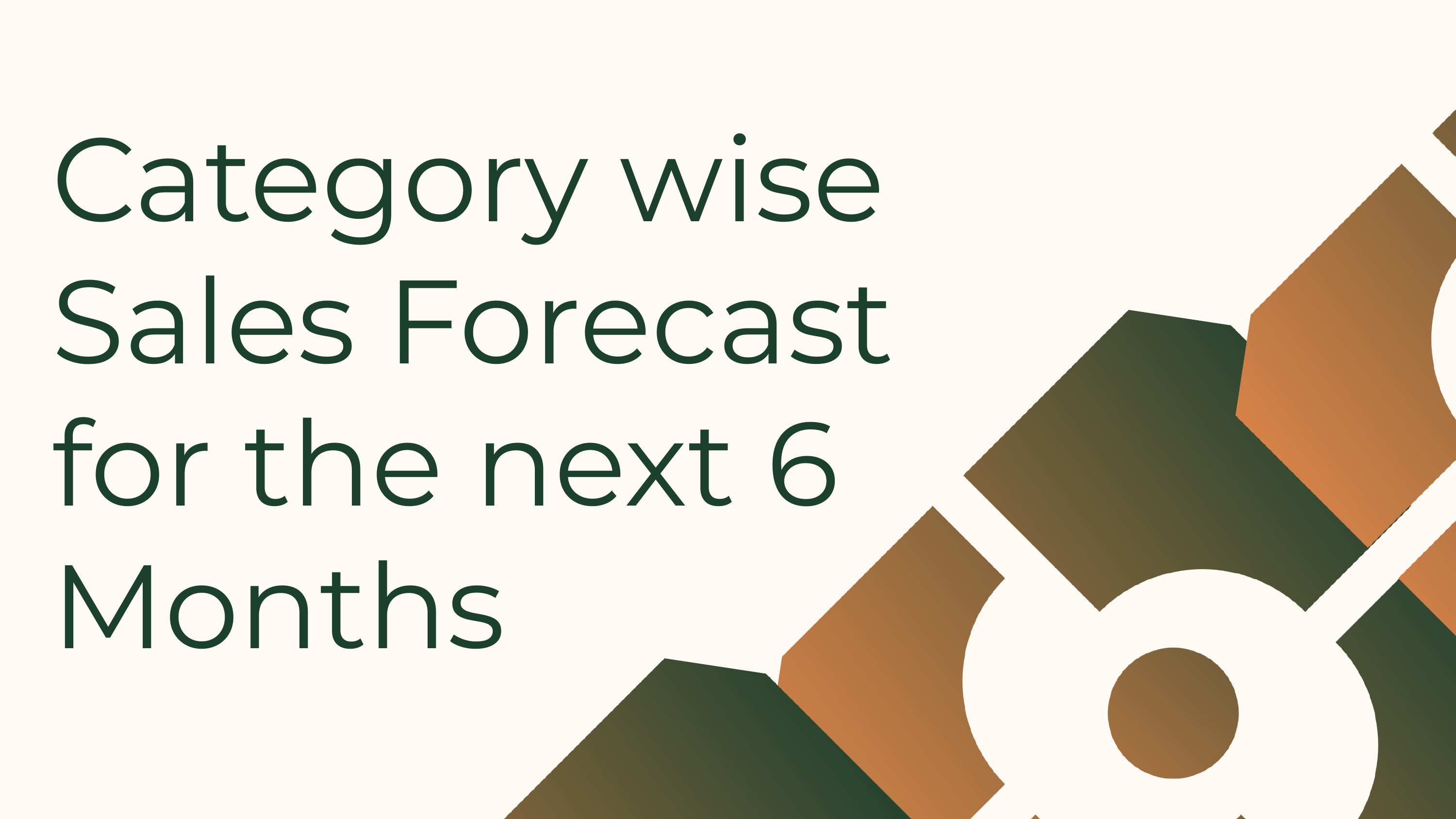

Category wise Sales Forecast for the next 6 Months